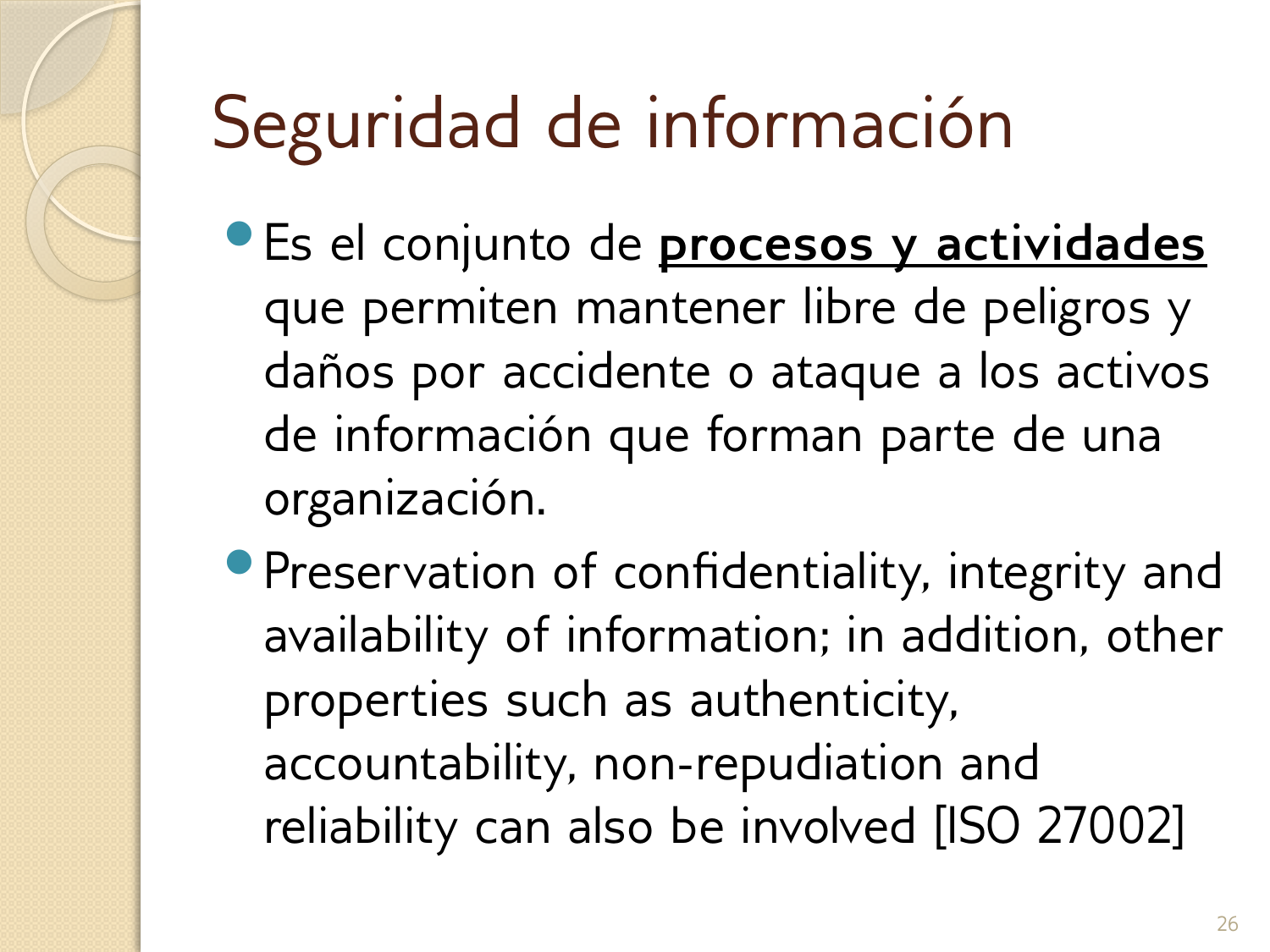

# Seguridad de información
Es el conjunto de procesos y actividades que permiten mantener libre de peligros y daños por accidente o ataque a los activos de información que forman parte de una organización.
Preservation of confidentiality, integrity and availability of information; in addition, other properties such as authenticity, accountability, non-repudiation and reliability can also be involved [ISO 27002]

26